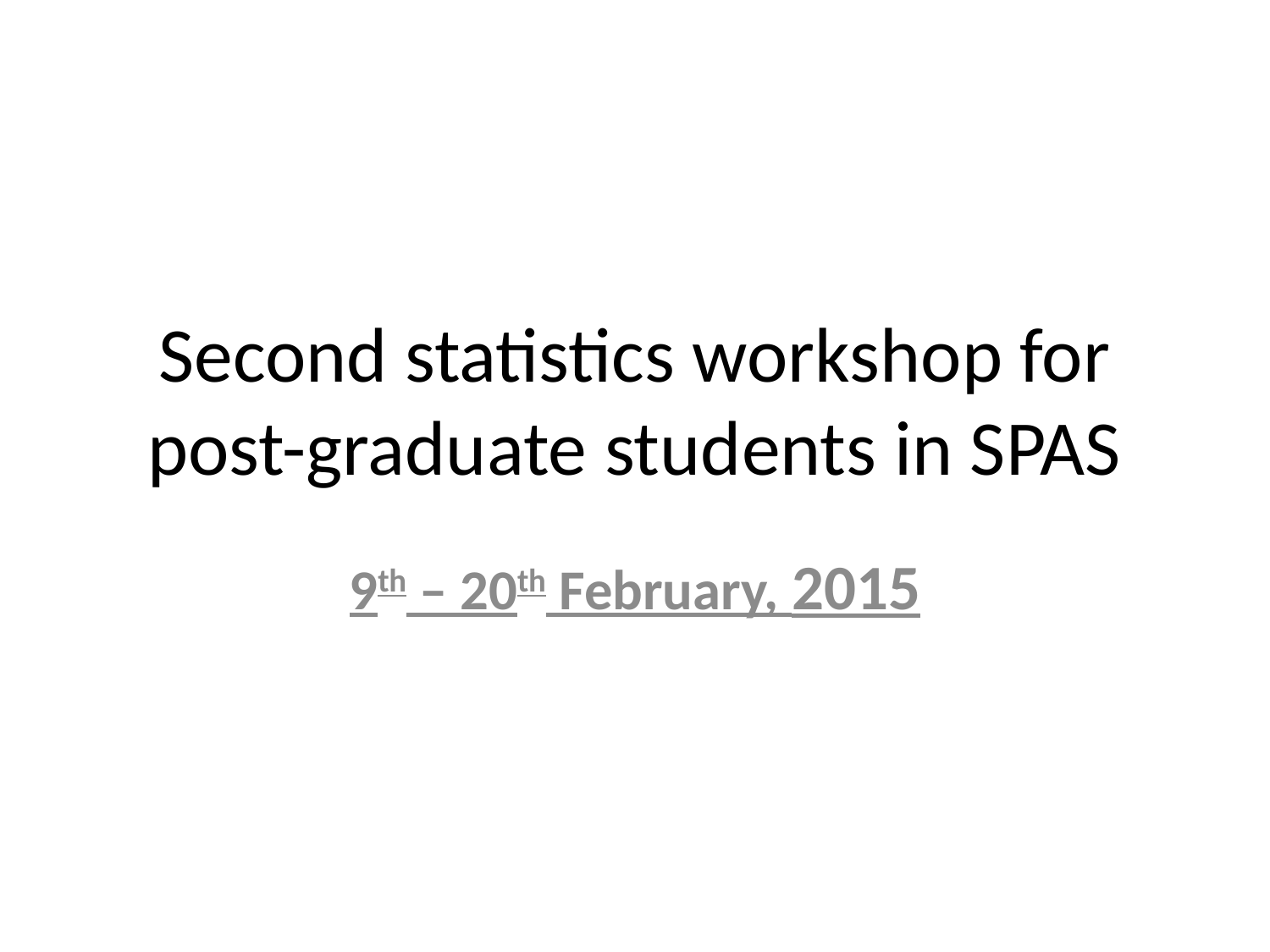

# Second statistics workshop for post-graduate students in SPAS
9th – 20th February, 2015